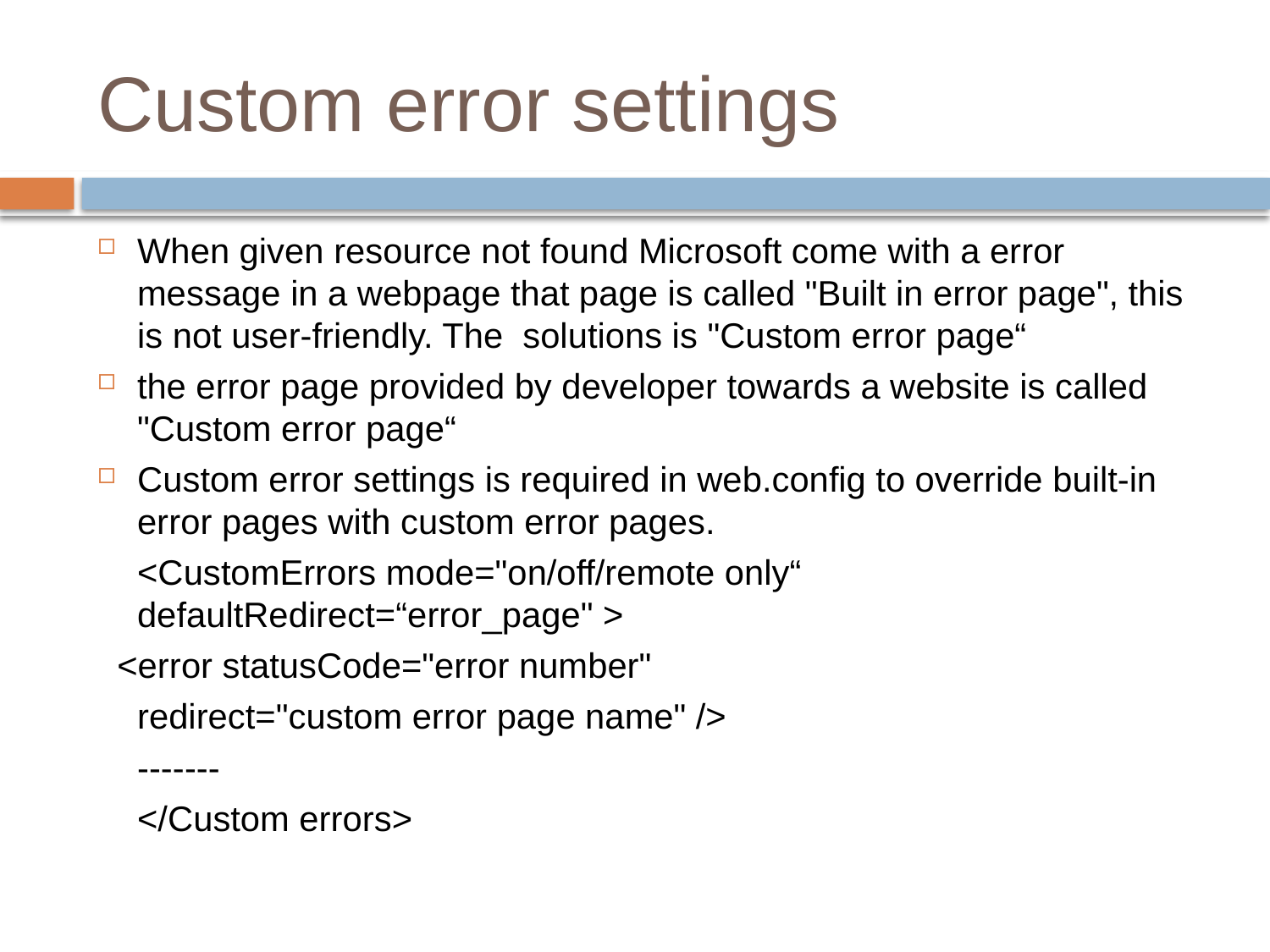

# Custom error settings
When given resource not found Microsoft come with a error message in a webpage that page is called "Built in error page", this is not user-friendly. The  solutions is "Custom error page“
the error page provided by developer towards a website is called "Custom error page“
Custom error settings is required in web.config to override built-in error pages with custom error pages.
	<CustomErrors mode="on/off/remote only“ defaultRedirect=“error_page" >
  <error statusCode="error number"
	redirect="custom error page name" />
			-------
		</Custom errors>